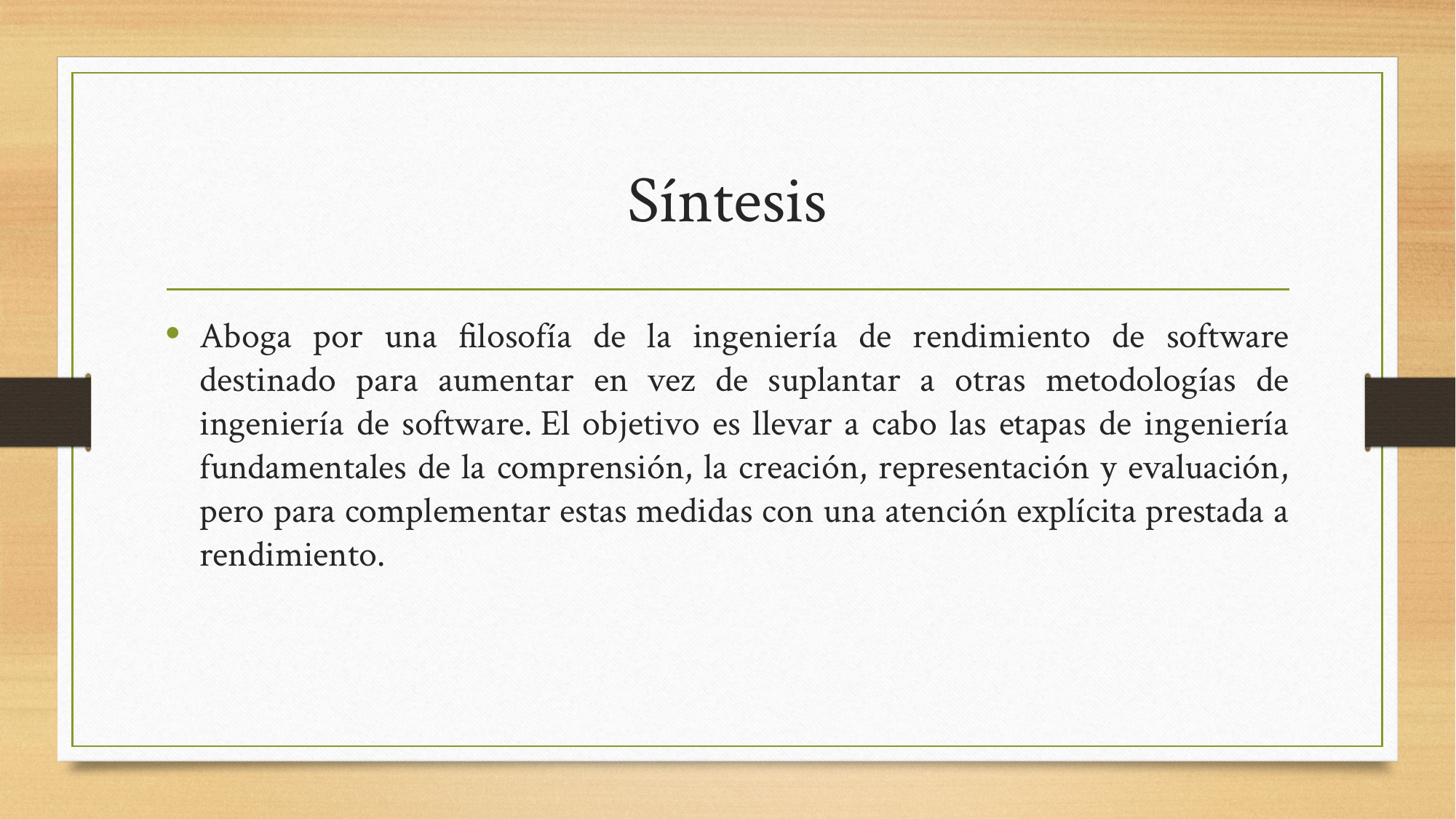

# Síntesis
Aboga por una filosofía de la ingeniería de rendimiento de software destinado para aumentar en vez de suplantar a otras metodologías de ingeniería de software. El objetivo es llevar a cabo las etapas de ingeniería fundamentales de la comprensión, la creación, representación y evaluación, pero para complementar estas medidas con una atención explícita prestada a rendimiento.